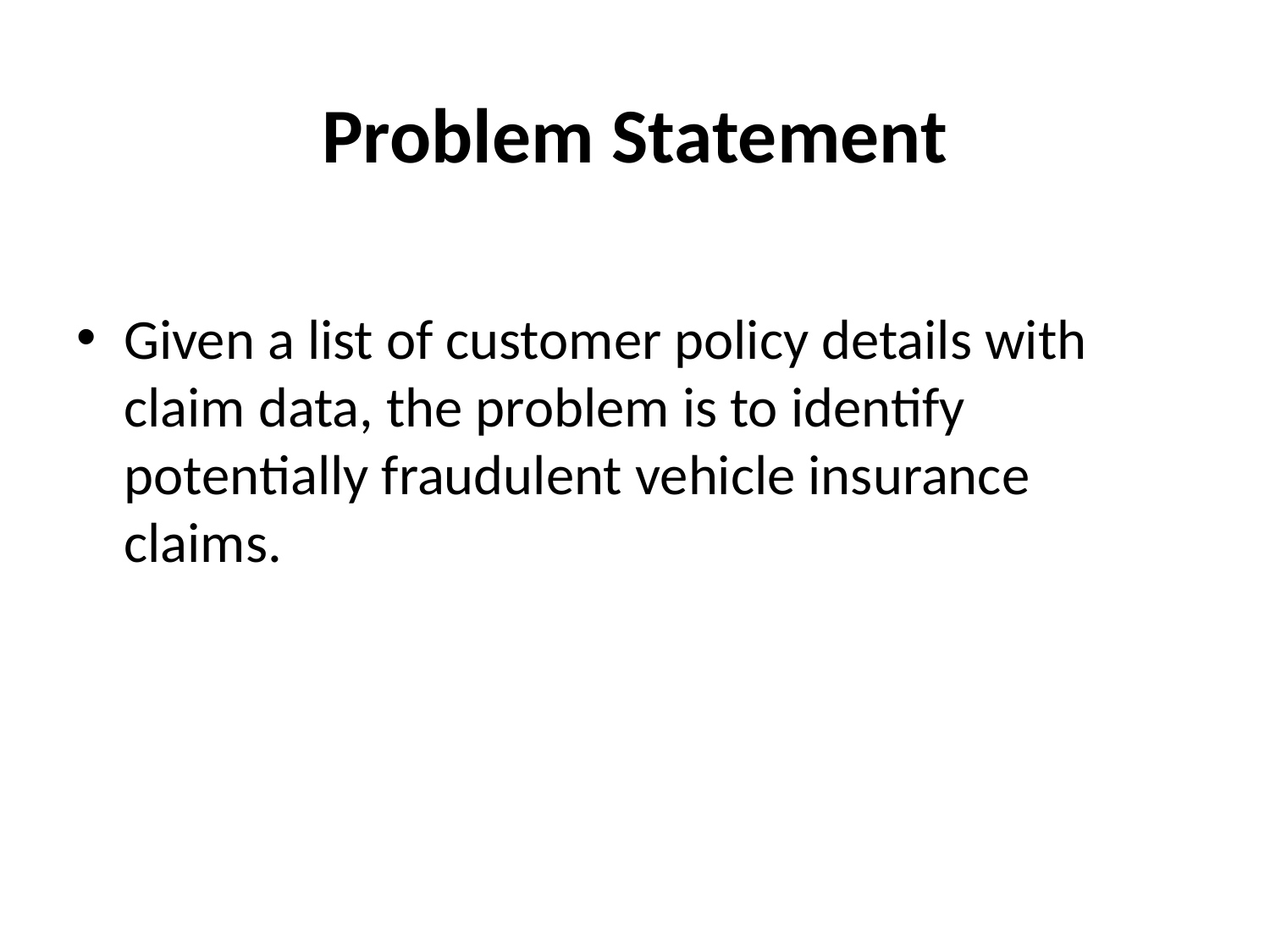

# Problem Statement
Given a list of customer policy details with claim data, the problem is to identify potentially fraudulent vehicle insurance claims.